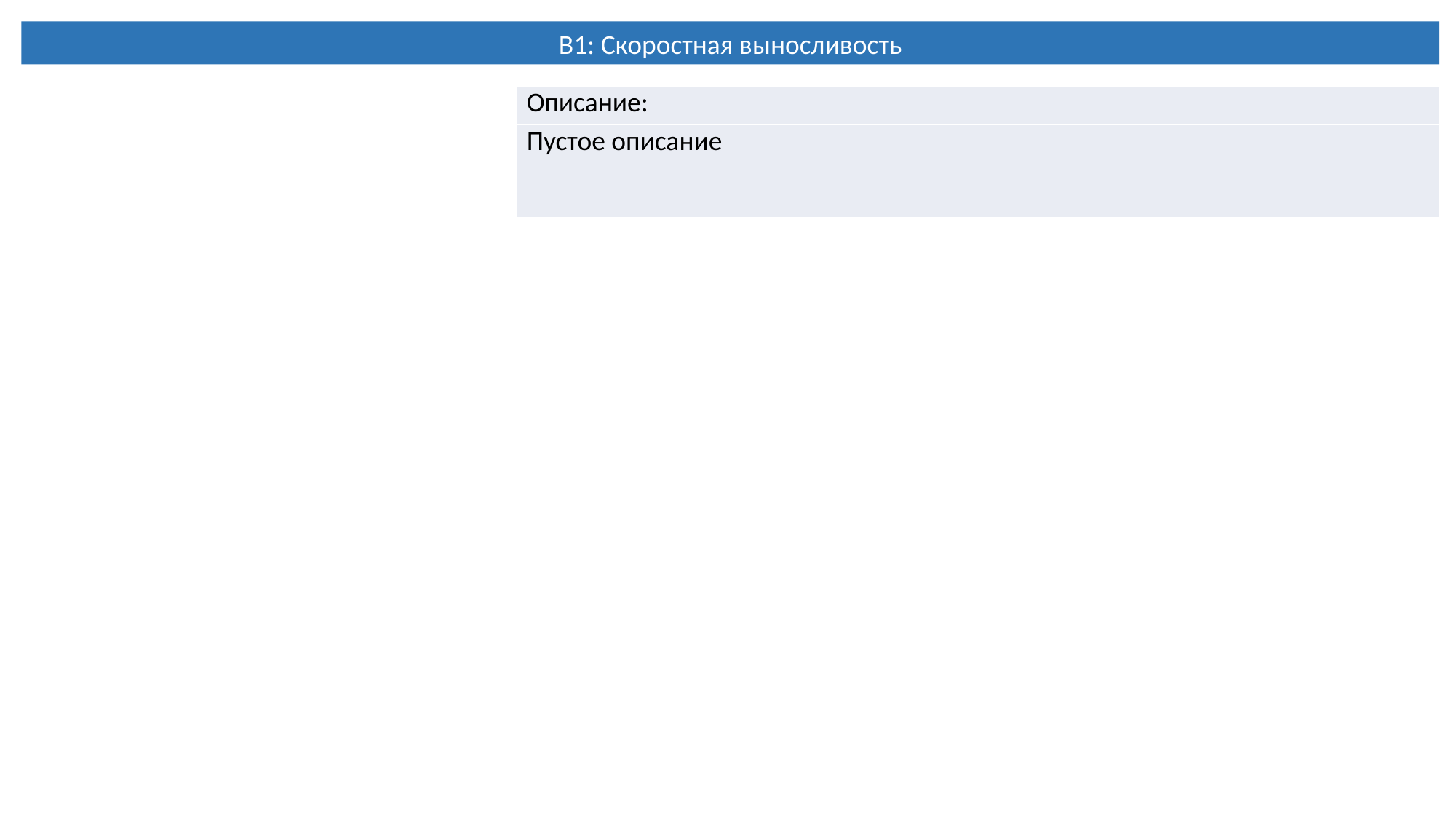

B1: Скоростная выносливость
| Описание: |
| --- |
| Пустое описание |